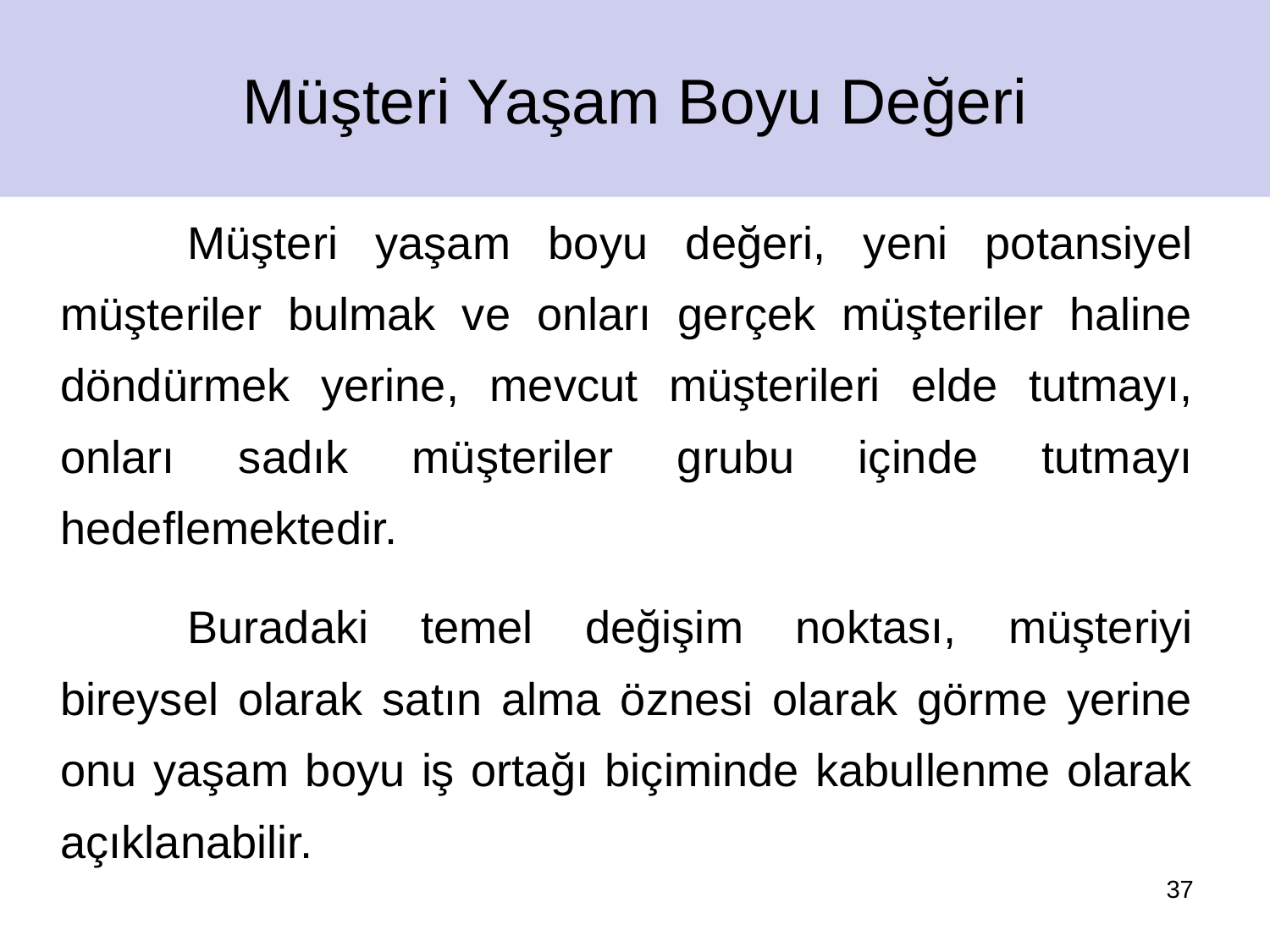

Müşteri Yaşam Boyu Değeri
		Müşteri yaşam boyu değeri, yeni potansiyel müşteriler bulmak ve onları gerçek müşteriler haline döndürmek yerine, mevcut müşterileri elde tutmayı, onları sadık müşteriler grubu içinde tutmayı hedeflemektedir.
		Buradaki temel değişim noktası, müşteriyi bireysel olarak satın alma öznesi olarak görme yerine onu yaşam boyu iş ortağı biçiminde kabullenme olarak açıklanabilir.
37